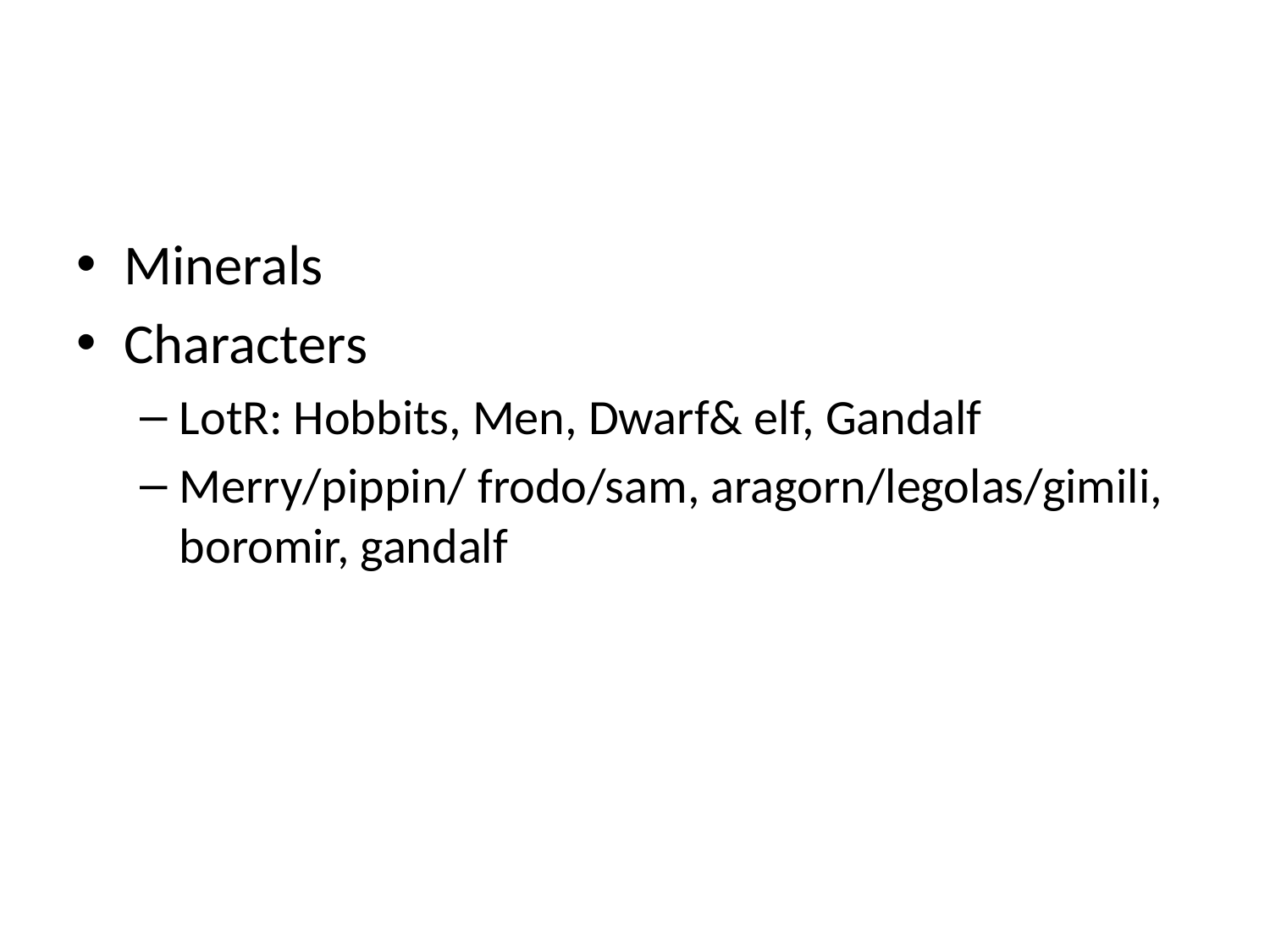

#
Minerals
Characters
LotR: Hobbits, Men, Dwarf& elf, Gandalf
Merry/pippin/ frodo/sam, aragorn/legolas/gimili, boromir, gandalf